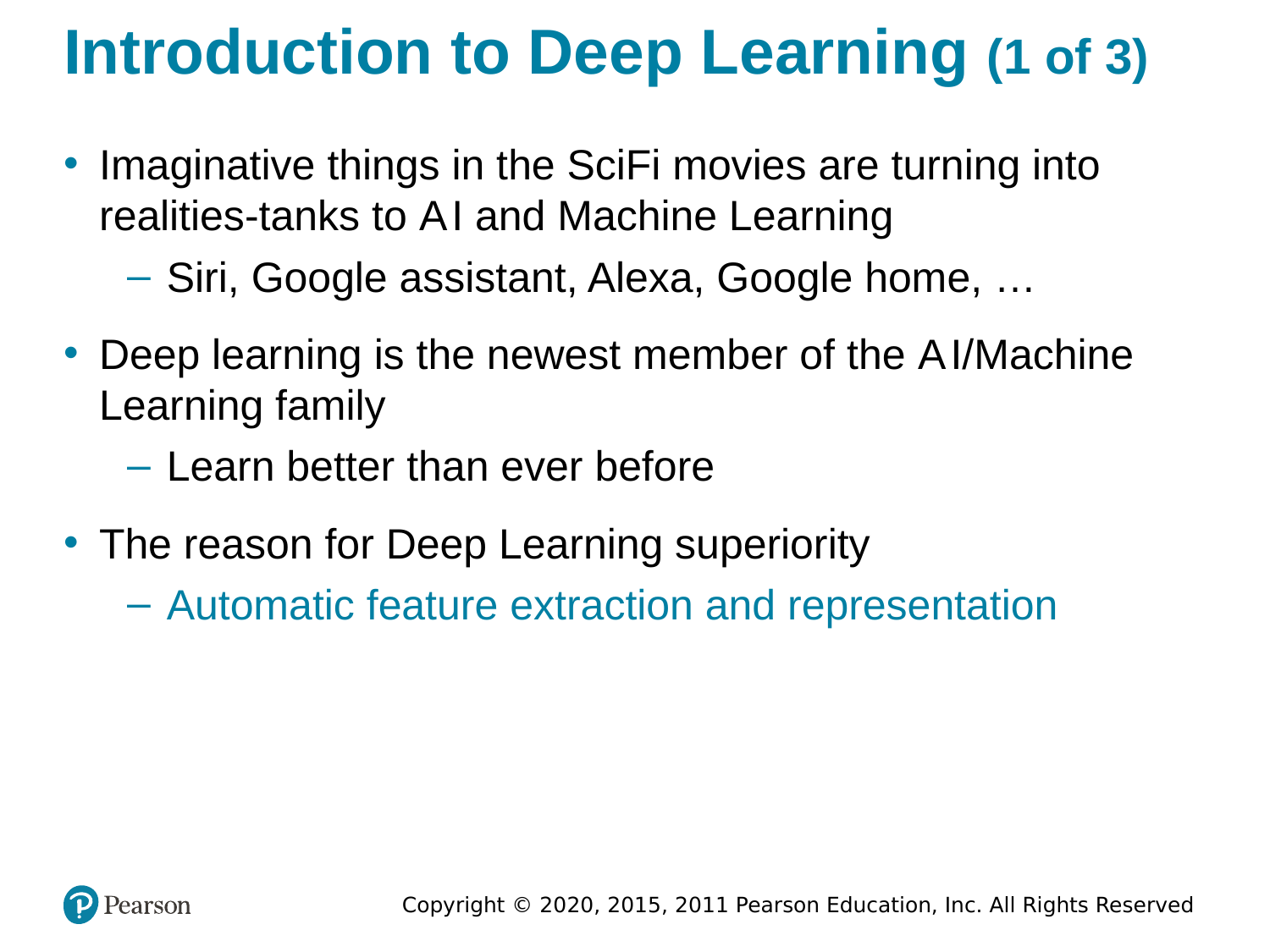

# Introduction to Deep Learning (1 of 3)
Imaginative things in the SciFi movies are turning into realities-tanks to A I and Machine Learning
Siri, Google assistant, Alexa, Google home, …
Deep learning is the newest member of the A I/Machine Learning family
Learn better than ever before
The reason for Deep Learning superiority
Automatic feature extraction and representation